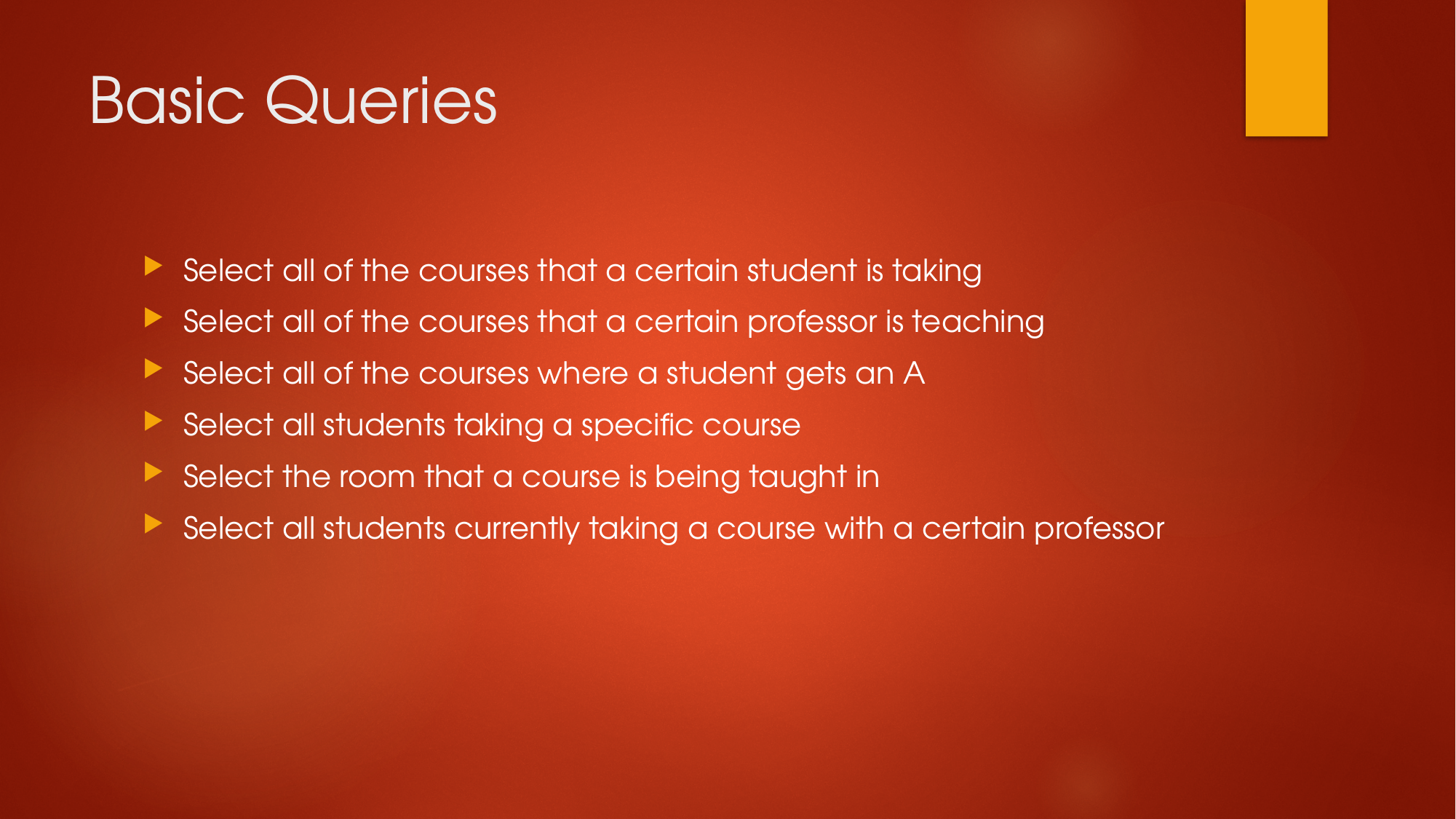

# Basic Queries
Select all of the courses that a certain student is taking
Select all of the courses that a certain professor is teaching
Select all of the courses where a student gets an A
Select all students taking a specific course
Select the room that a course is being taught in
Select all students currently taking a course with a certain professor